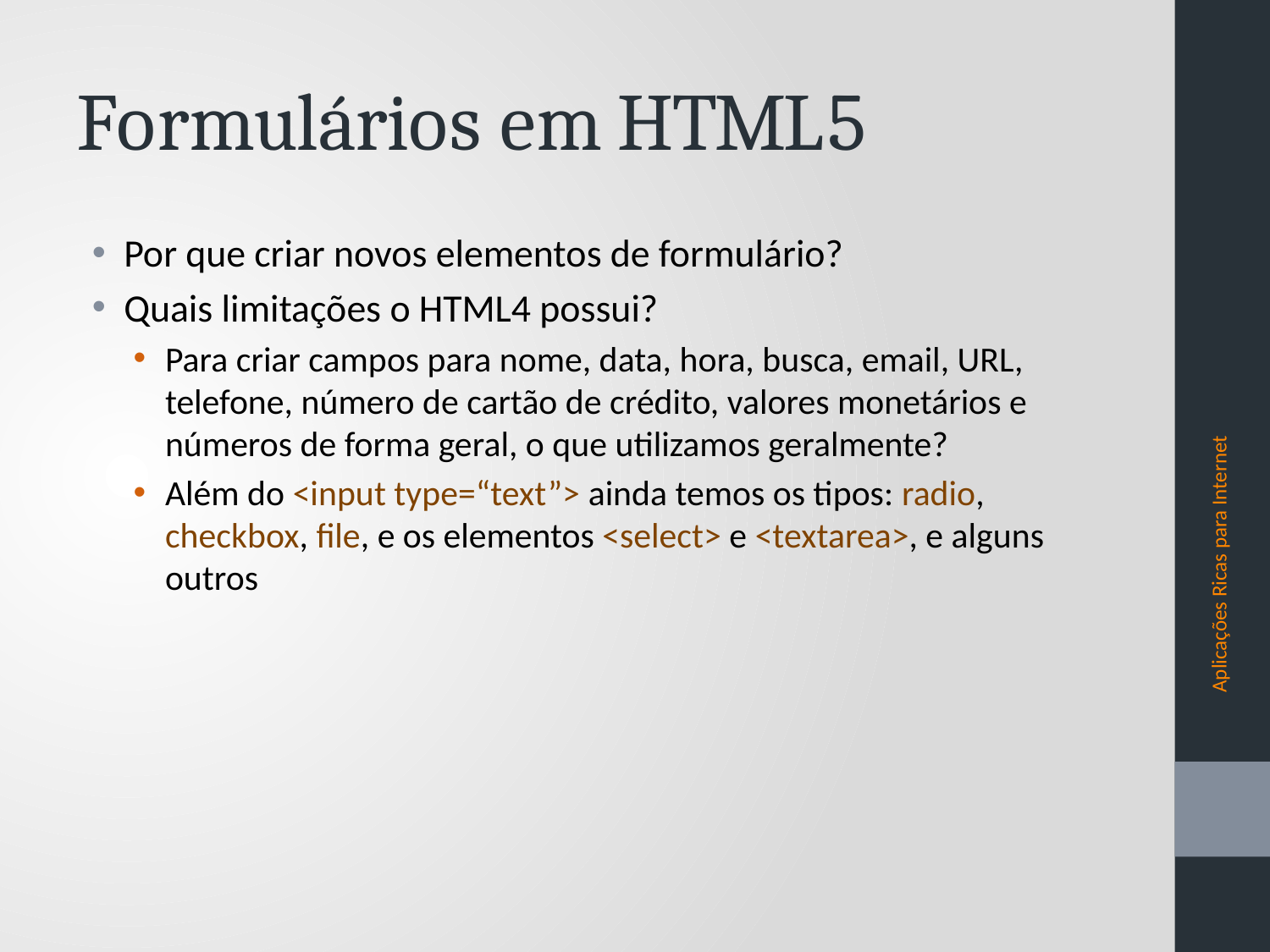

# Formulários em HTML5
Por que criar novos elementos de formulário?
Quais limitações o HTML4 possui?
Para criar campos para nome, data, hora, busca, email, URL, telefone, número de cartão de crédito, valores monetários e números de forma geral, o que utilizamos geralmente?
Além do <input type=“text”> ainda temos os tipos: radio, checkbox, file, e os elementos <select> e <textarea>, e alguns outros
Aplicações Ricas para Internet